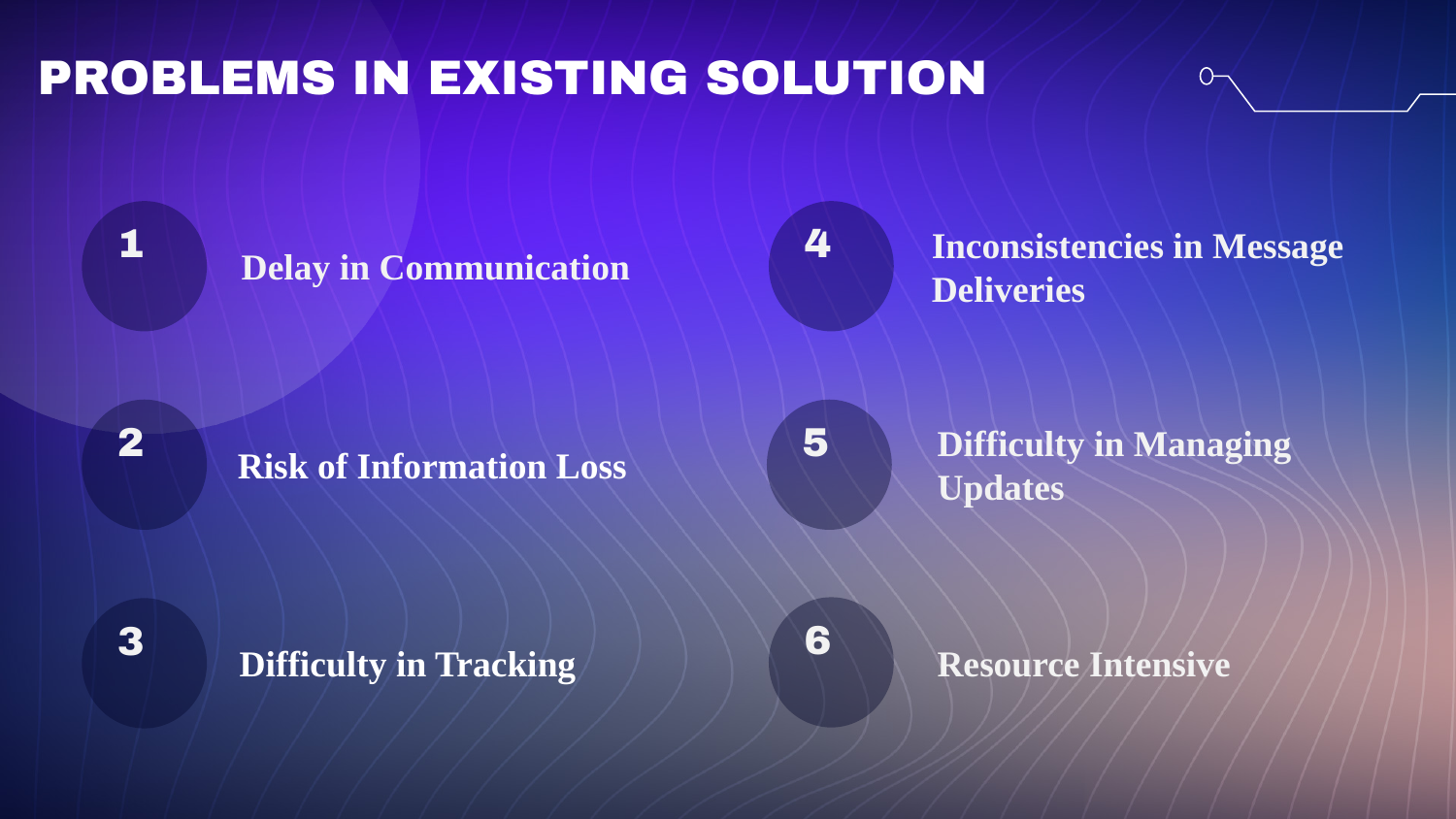

PROBLEMS IN EXISTING SOLUTION

1
4
Inconsistencies in Message
Deliveries
Delay in Communication
2
5
Difficulty in Managing
Updates
Risk of Information Loss
6
3
Difficulty in Tracking
Resource Intensive